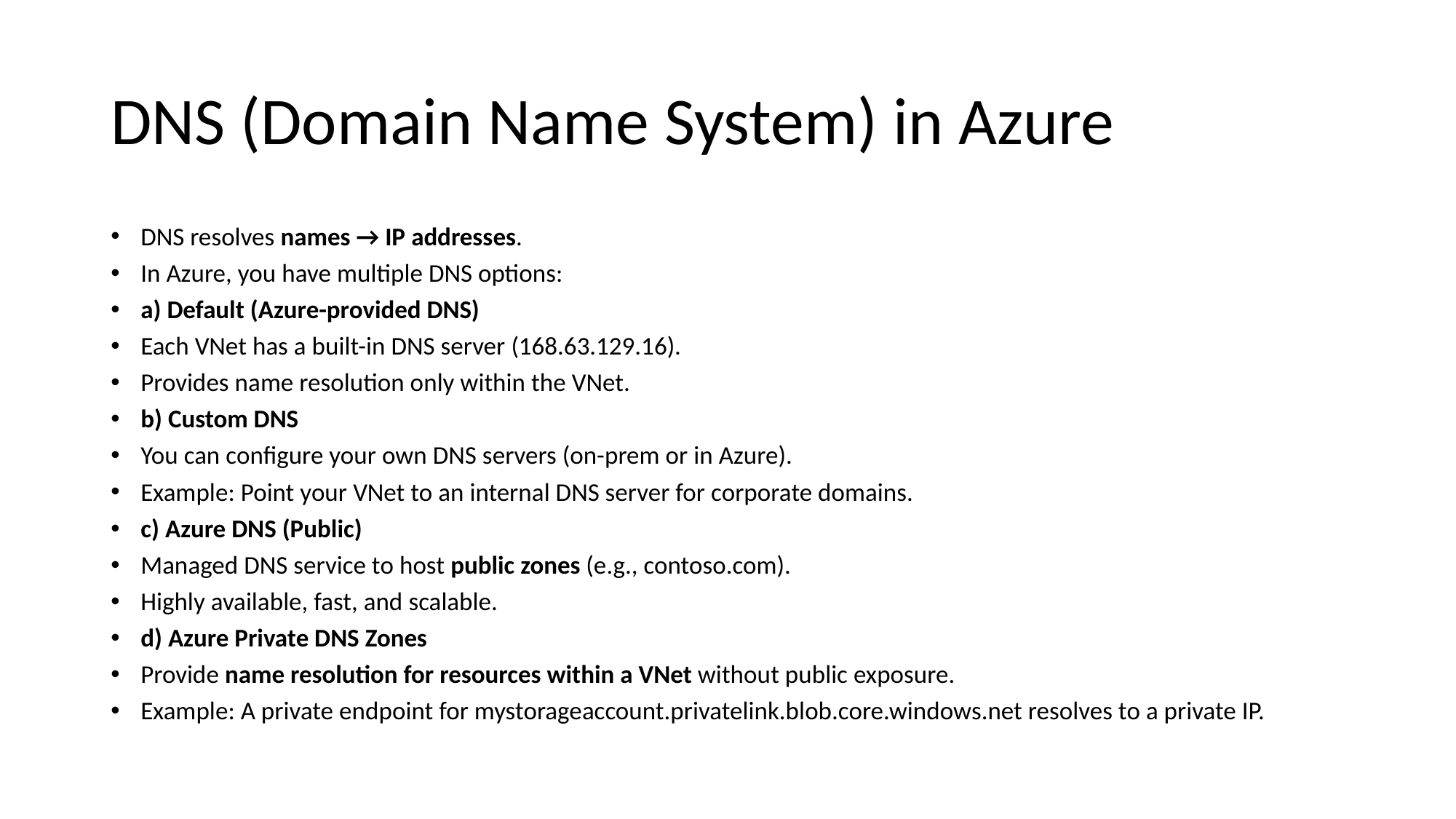

# DNS (Domain Name System) in Azure
DNS resolves names → IP addresses.
In Azure, you have multiple DNS options:
a) Default (Azure-provided DNS)
Each VNet has a built-in DNS server (168.63.129.16).
Provides name resolution only within the VNet.
b) Custom DNS
You can configure your own DNS servers (on-prem or in Azure).
Example: Point your VNet to an internal DNS server for corporate domains.
c) Azure DNS (Public)
Managed DNS service to host public zones (e.g., contoso.com).
Highly available, fast, and scalable.
d) Azure Private DNS Zones
Provide name resolution for resources within a VNet without public exposure.
Example: A private endpoint for mystorageaccount.privatelink.blob.core.windows.net resolves to a private IP.